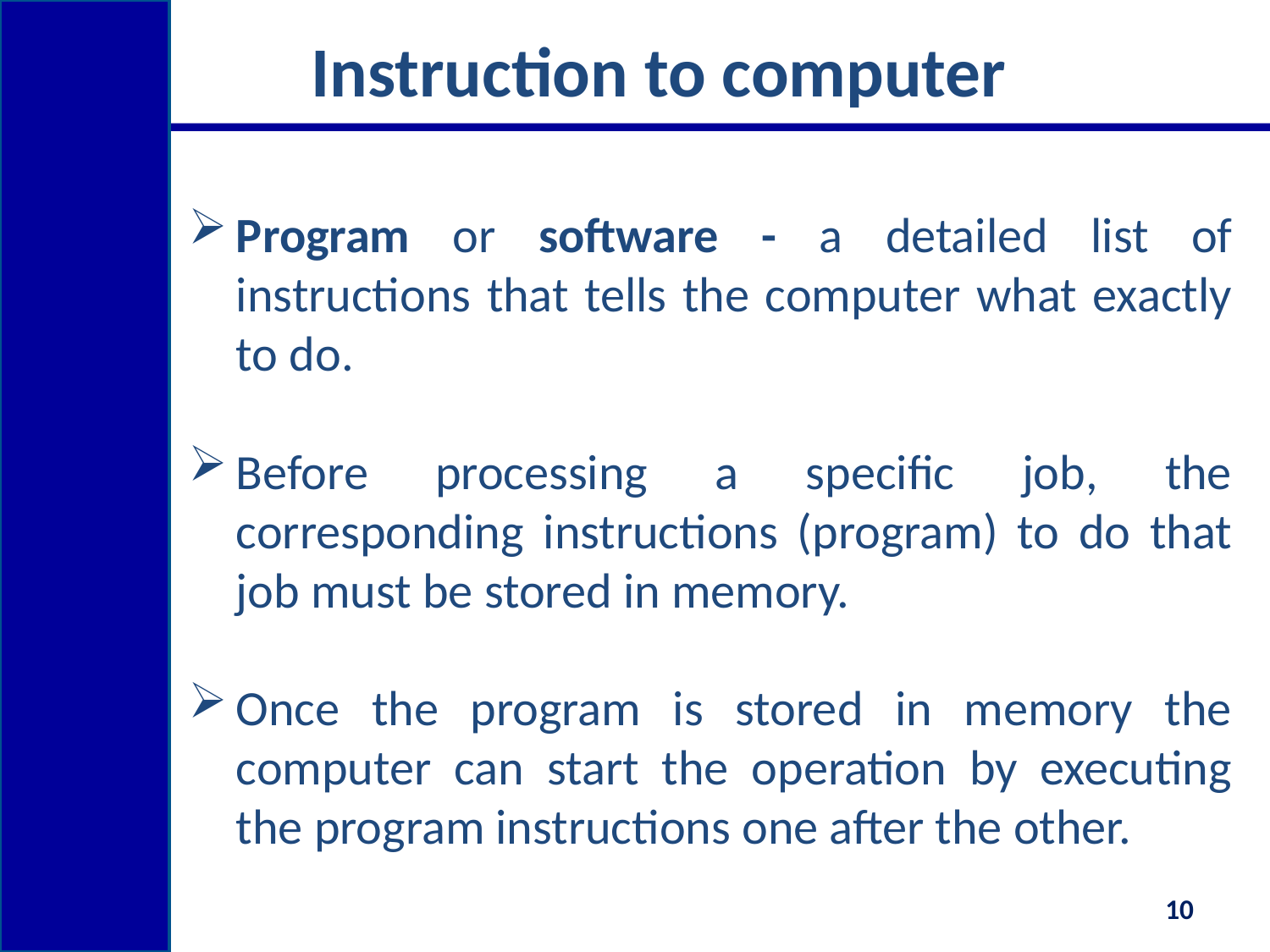

# Instruction to computer

Program or software - a detailed list of instructions that tells the computer what exactly to do.

Before processing a specific job, the corresponding instructions (program) to do that job must be stored in memory.

Once the program is stored in memory the computer can start the operation by executing the program instructions one after the other.

10